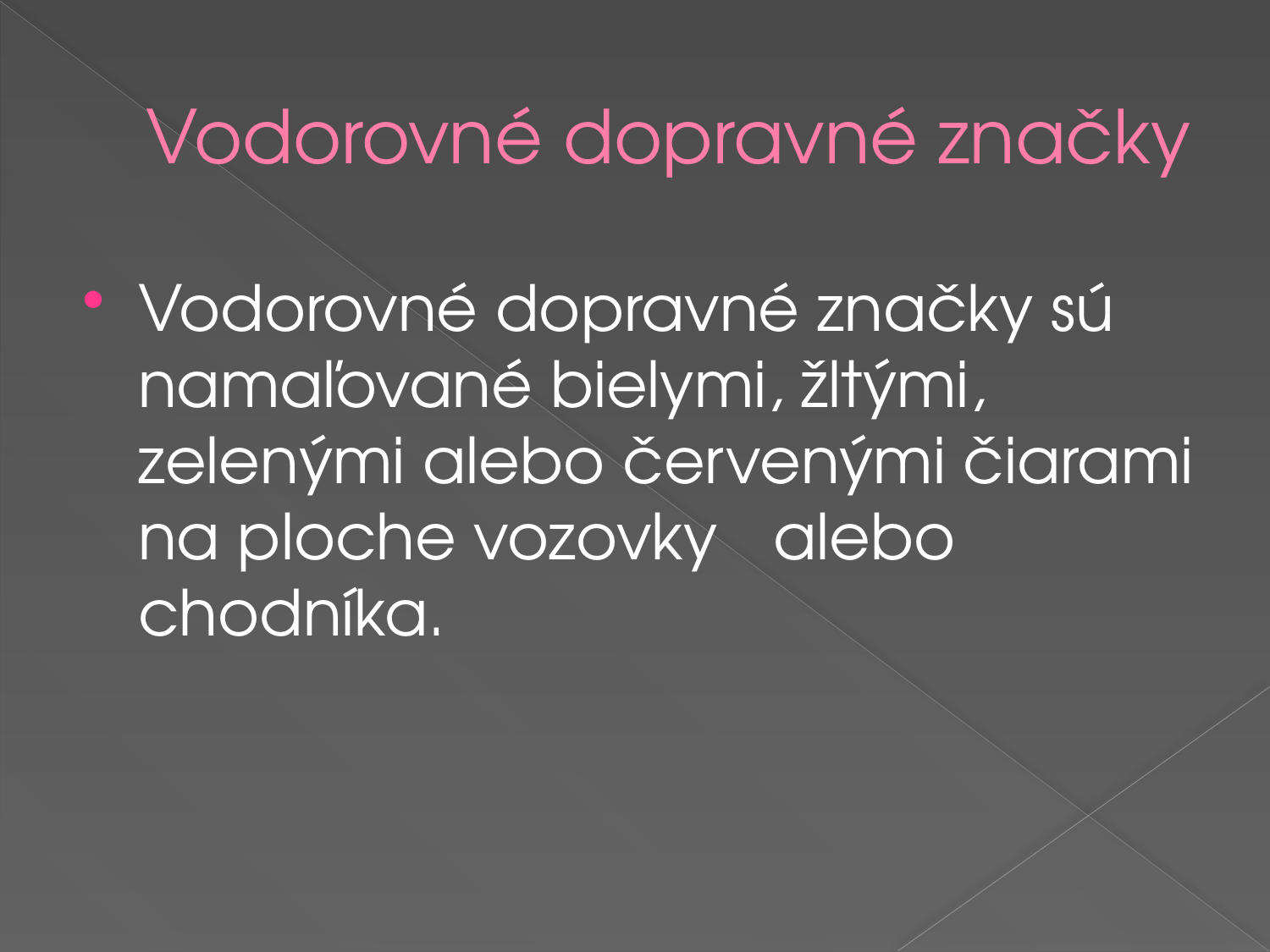

# Vodorovné dopravné značky
Vodorovné dopravné značky sú namaľované bielymi, žltými, zelenými alebo červenými čiarami na ploche vozovky 	alebo chodníka.